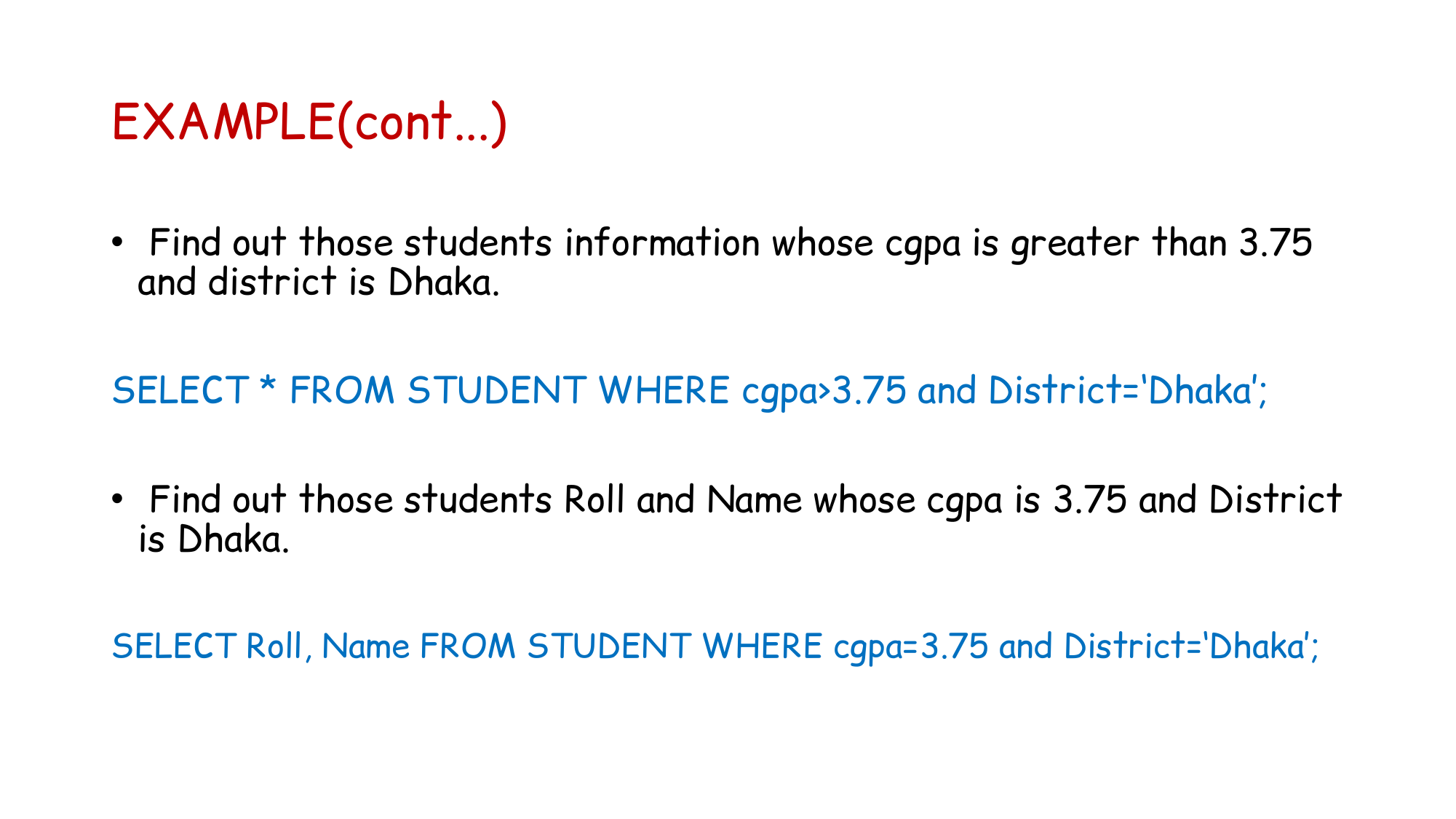

# EXAMPLE(cont...)
 Find out those students information whose cgpa is greater than 3.75 and district is Dhaka.

SELECT * FROM STUDENT WHERE cgpa>3.75 and District=‘Dhaka’;

 Find out those students Roll and Name whose cgpa is 3.75 and District is Dhaka.

SELECT Roll, Name FROM STUDENT WHERE cgpa=3.75 and District=‘Dhaka’;